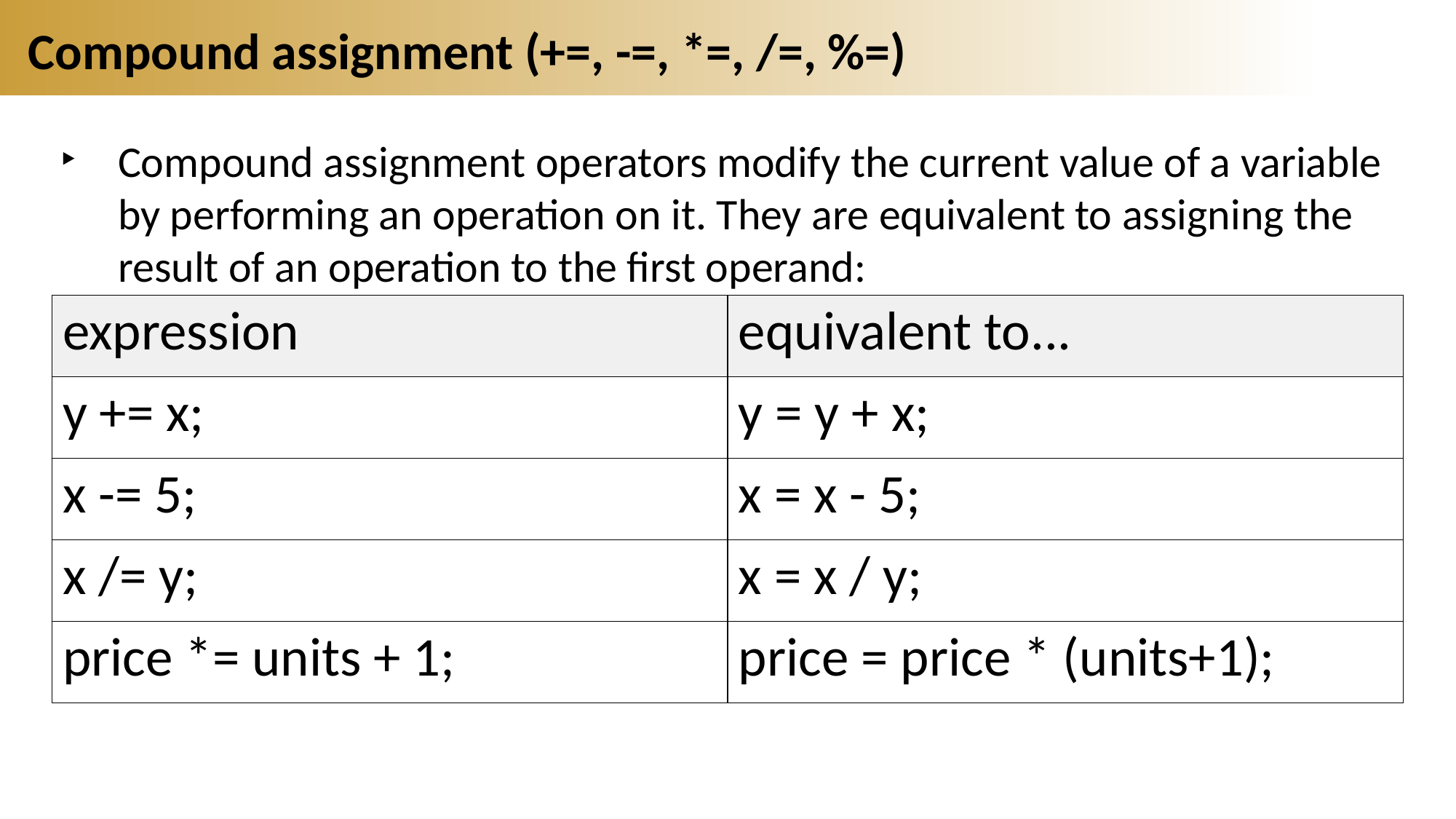

# Compound assignment (+=, -=, *=, /=, %=)
Compound assignment operators modify the current value of a variable by performing an operation on it. They are equivalent to assigning the result of an operation to the first operand:
| expression | equivalent to... |
| --- | --- |
| y += x; | y = y + x; |
| x -= 5; | x = x - 5; |
| x /= y; | x = x / y; |
| price \*= units + 1; | price = price \* (units+1); |

15